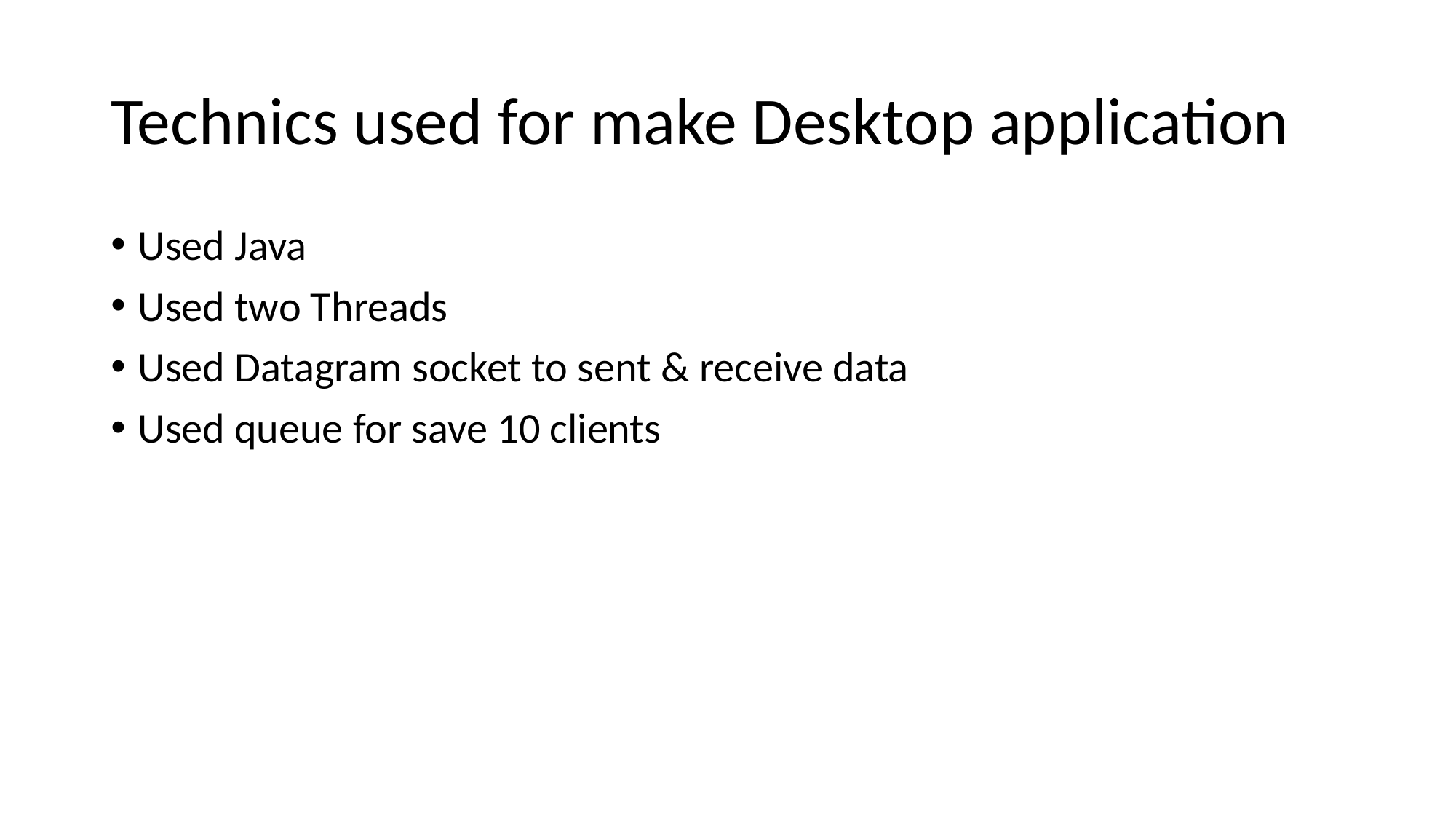

# Technics used for make Desktop application
Used Java
Used two Threads
Used Datagram socket to sent & receive data
Used queue for save 10 clients